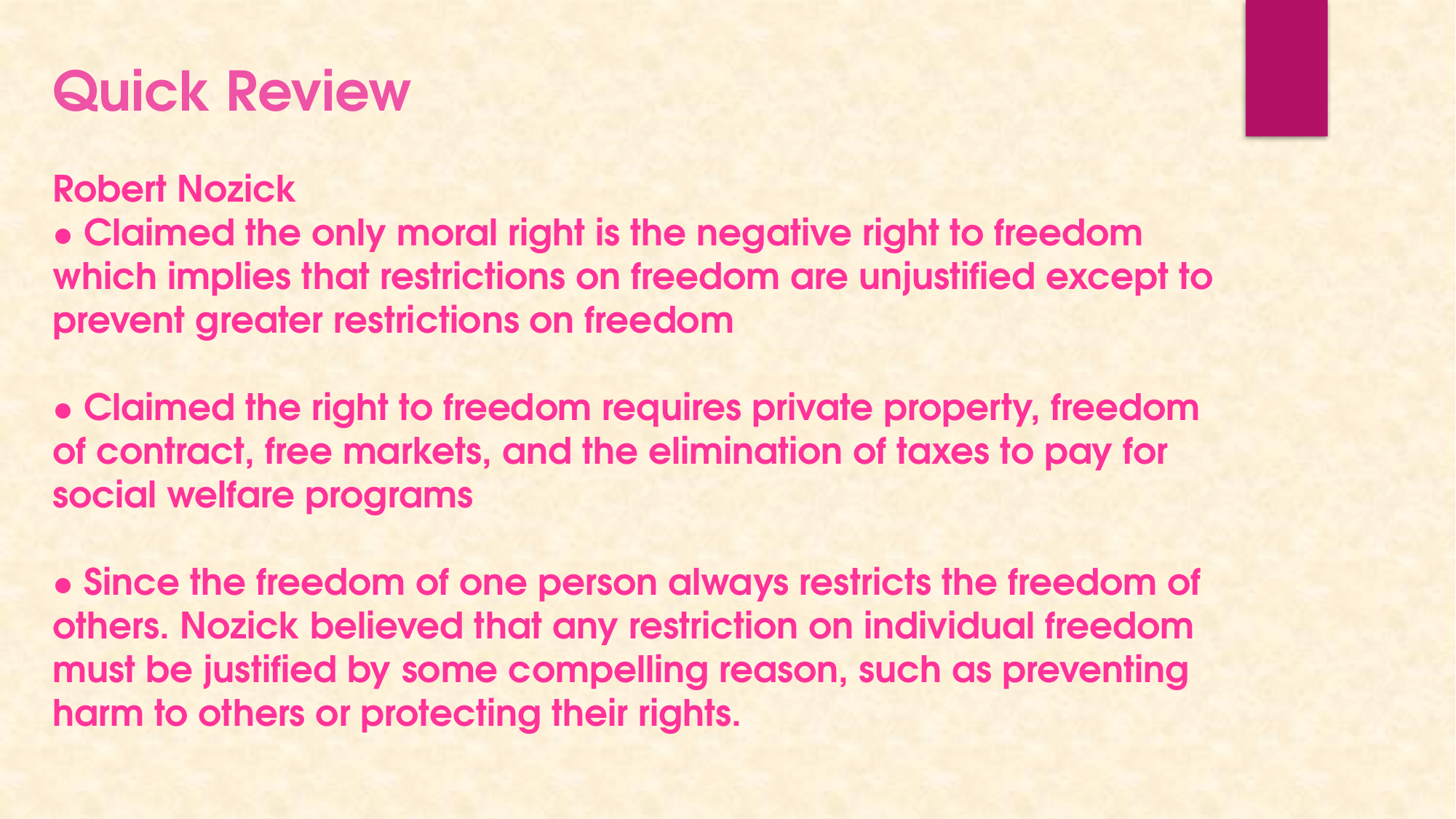

Quick Review

Robert Nozick
• Claimed the only moral right is the negative right to freedom which implies that restrictions on freedom are unjustified except to prevent greater restrictions on freedom

• Claimed the right to freedom requires private property, freedom of contract, free markets, and the elimination of taxes to pay for social welfare programs

• Since the freedom of one person always restricts the freedom of others. Nozick believed that any restriction on individual freedom must be justified by some compelling reason, such as preventing harm to others or protecting their rights.